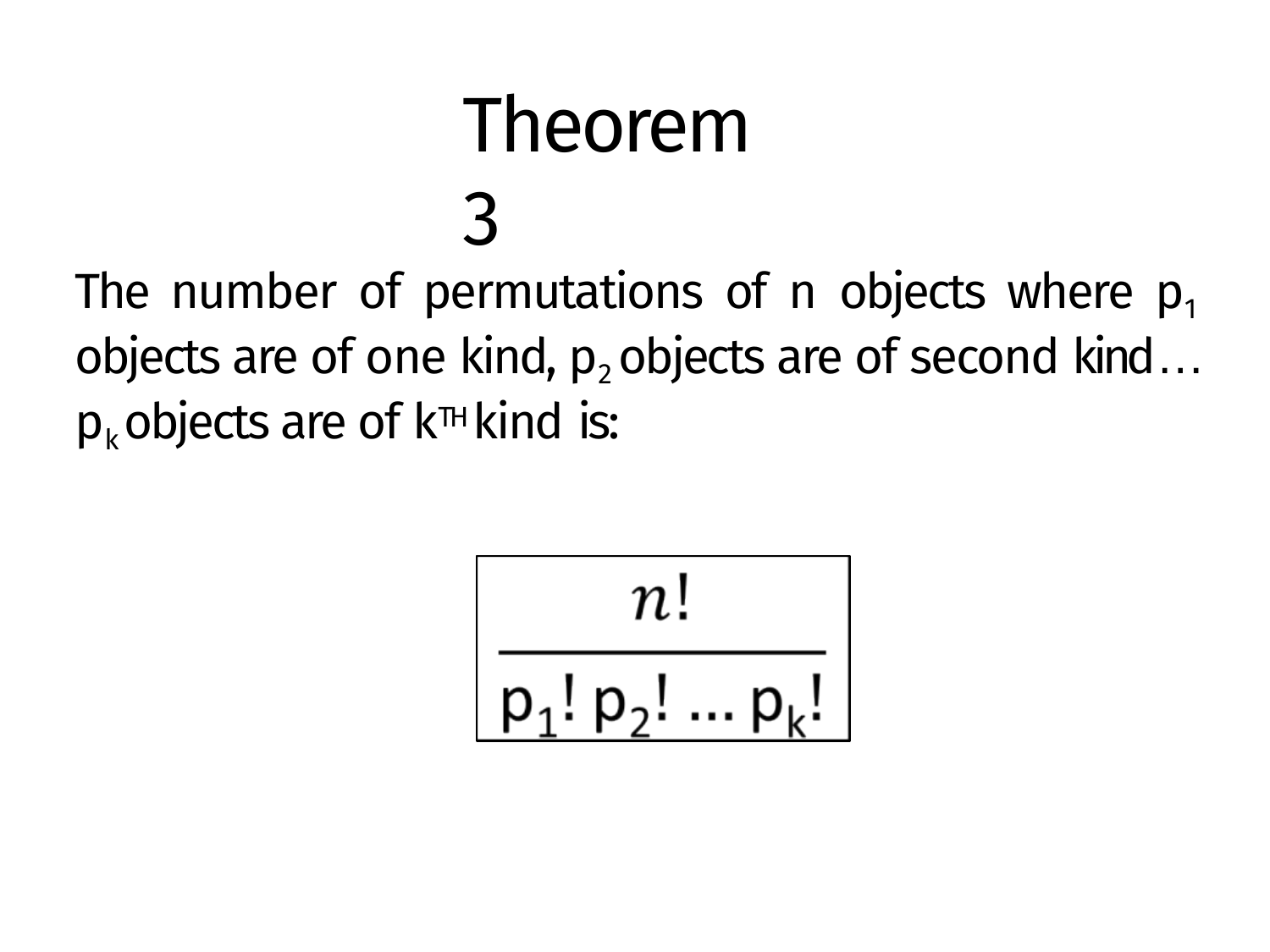

Theorem 3
The number of permutations of n objects where p1  objects are of one kind, p2 objects are of second kind…  pk objects are of kTH kind is: